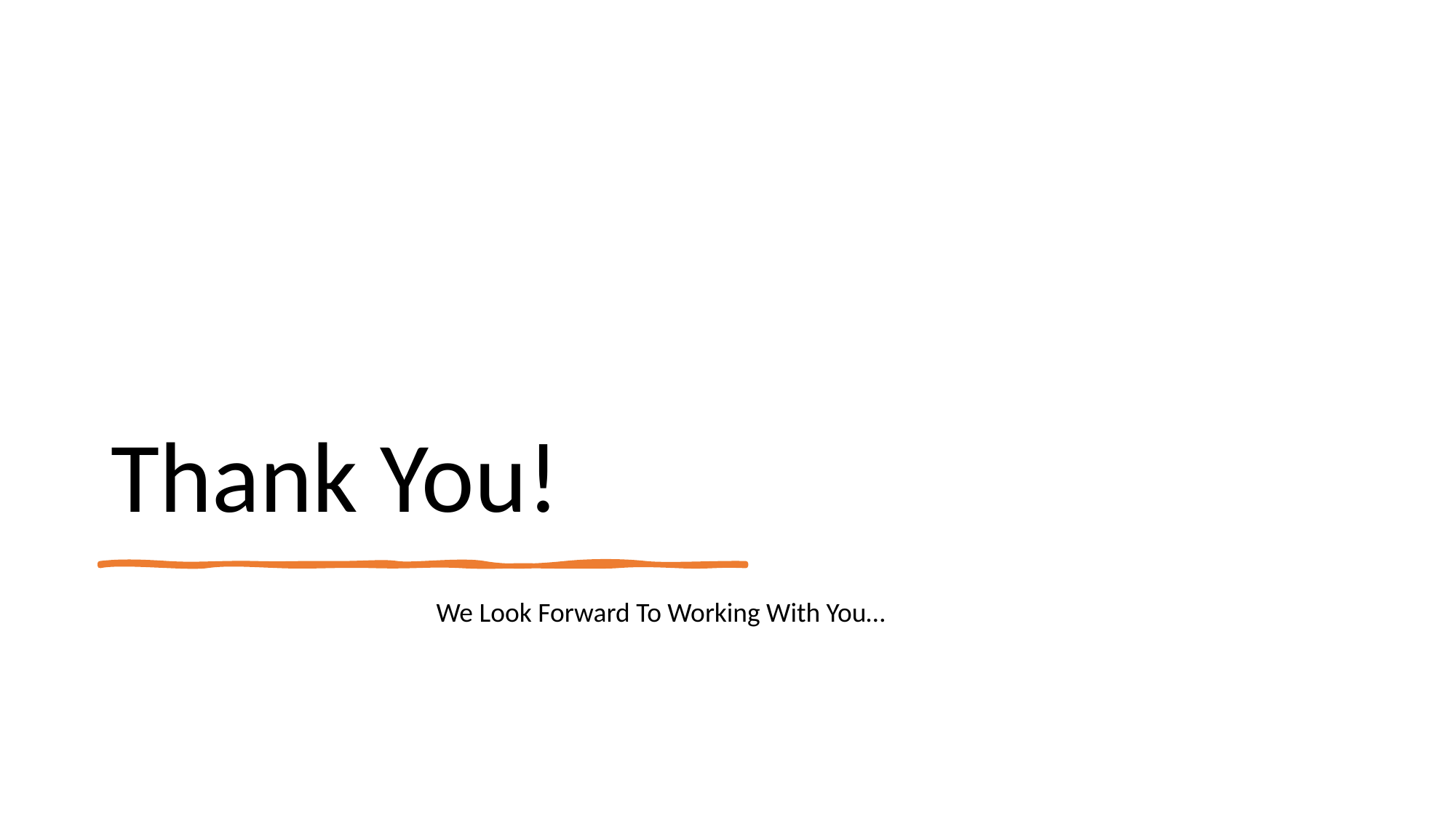

# Thank You!

We Look Forward To Working With You…